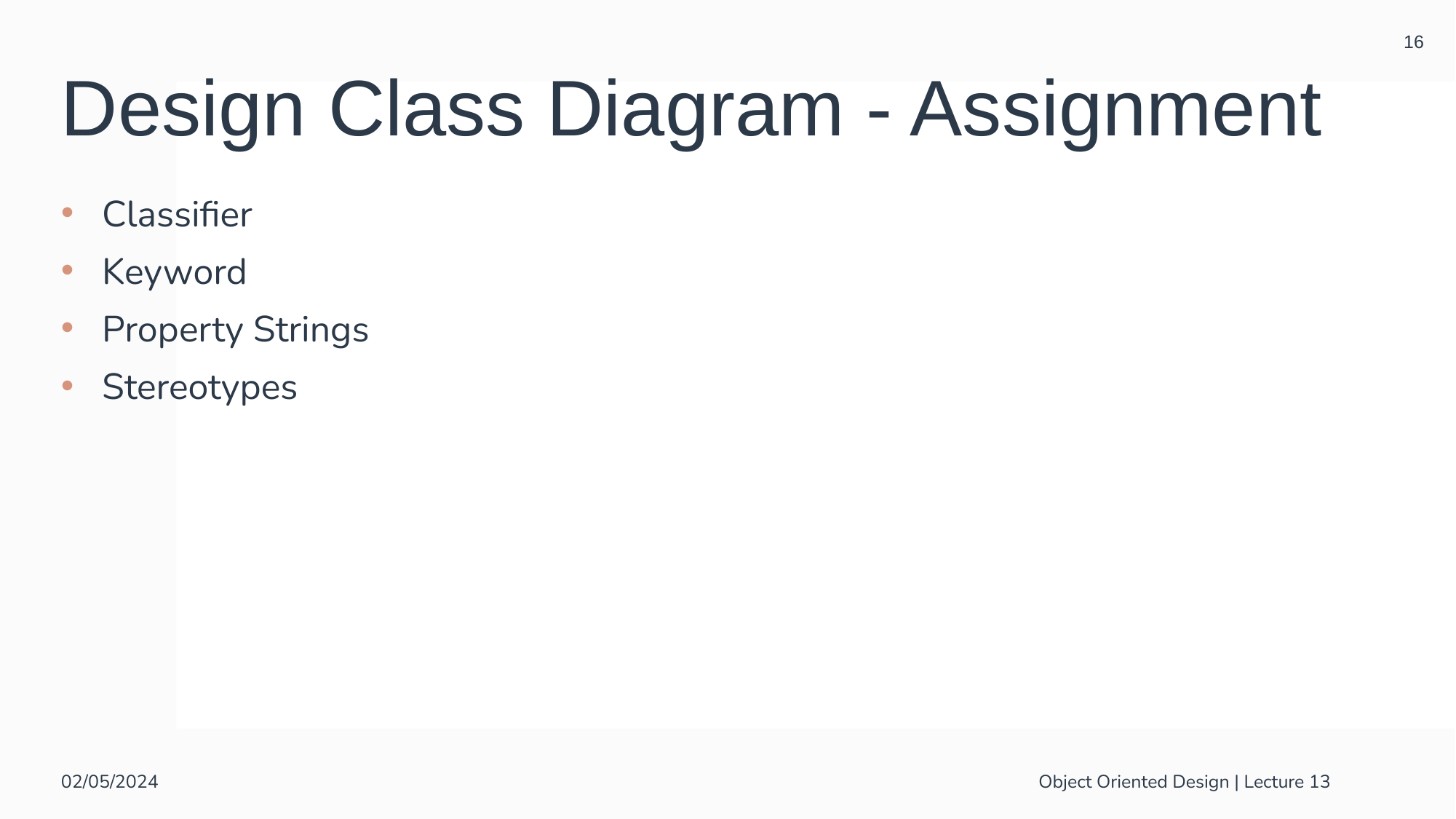

16
# Design Class Diagram - Assignment
Classifier
Keyword
Property Strings
Stereotypes

02/05/2024
Object Oriented Design | Lecture 13